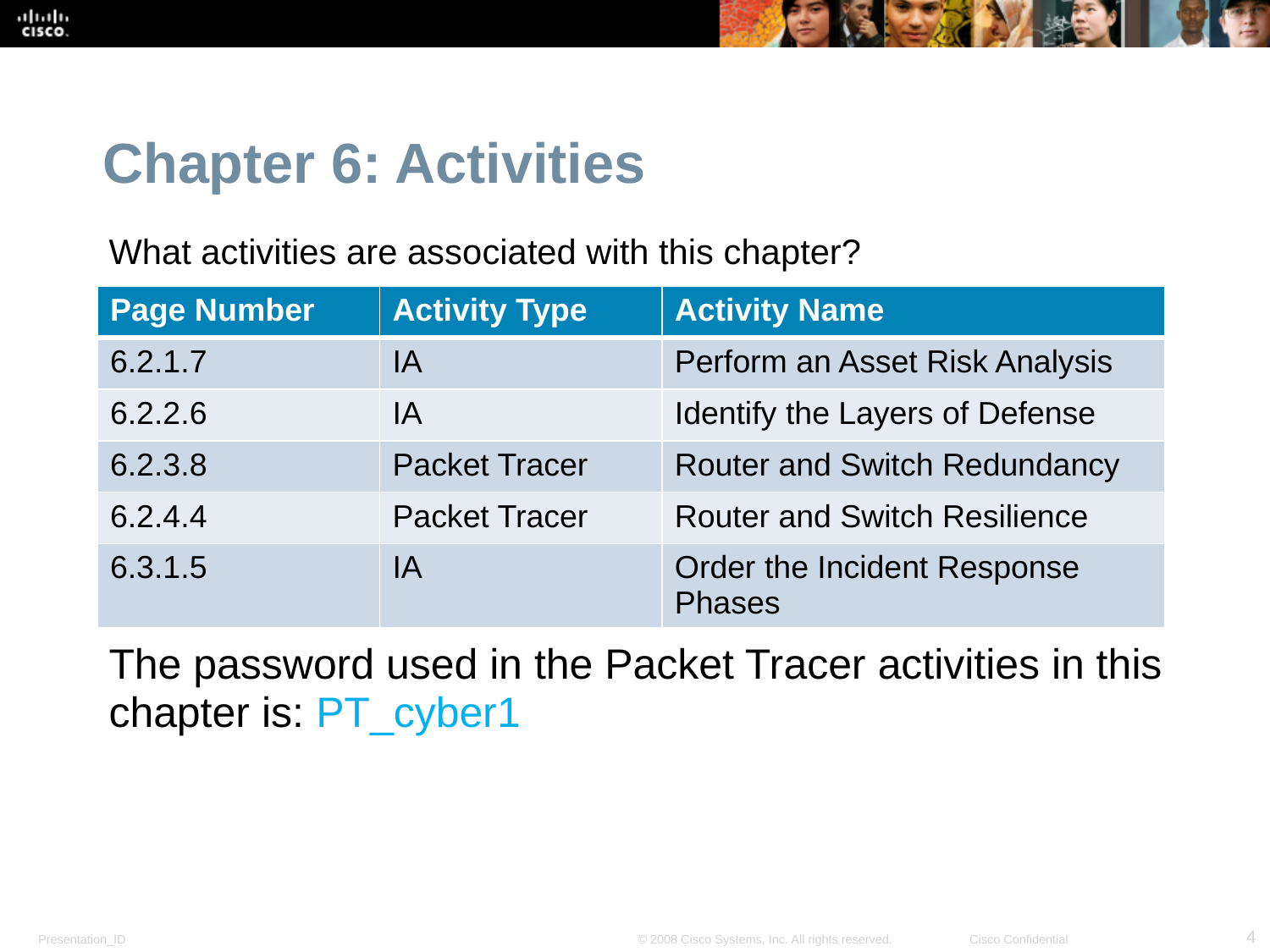

Chapter 6: Activities
What activities are associated with this chapter?

The password used in the Packet Tracer activities in this chapter is: PT_cyber1

| Page Number | Activity Type | Activity Name |
| --- | --- | --- |
| 6.2.1.7 | IA | Perform an Asset Risk Analysis |
| 6.2.2.6 | IA | Identify the Layers of Defense |
| 6.2.3.8 | Packet Tracer | Router and Switch Redundancy |
| 6.2.4.4 | Packet Tracer | Router and Switch Resilience |
| 6.3.1.5 | IA | Order the Incident Response Phases |